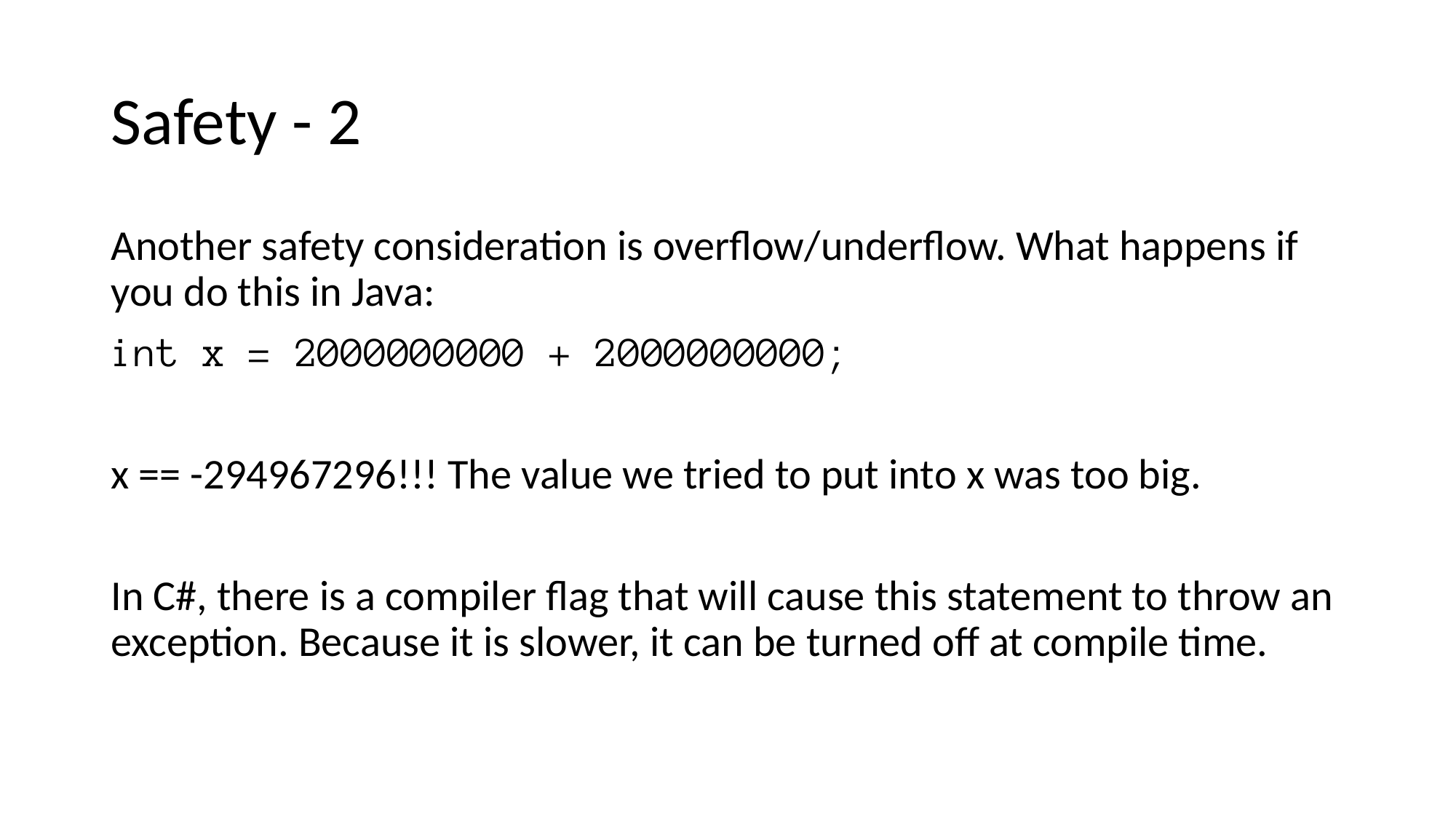

# Safety - 2
Another safety consideration is overflow/underflow. What happens if you do this in Java:
int x = 2000000000 + 2000000000;

x == -294967296!!! The value we tried to put into x was too big.

In C#, there is a compiler flag that will cause this statement to throw an exception. Because it is slower, it can be turned off at compile time.